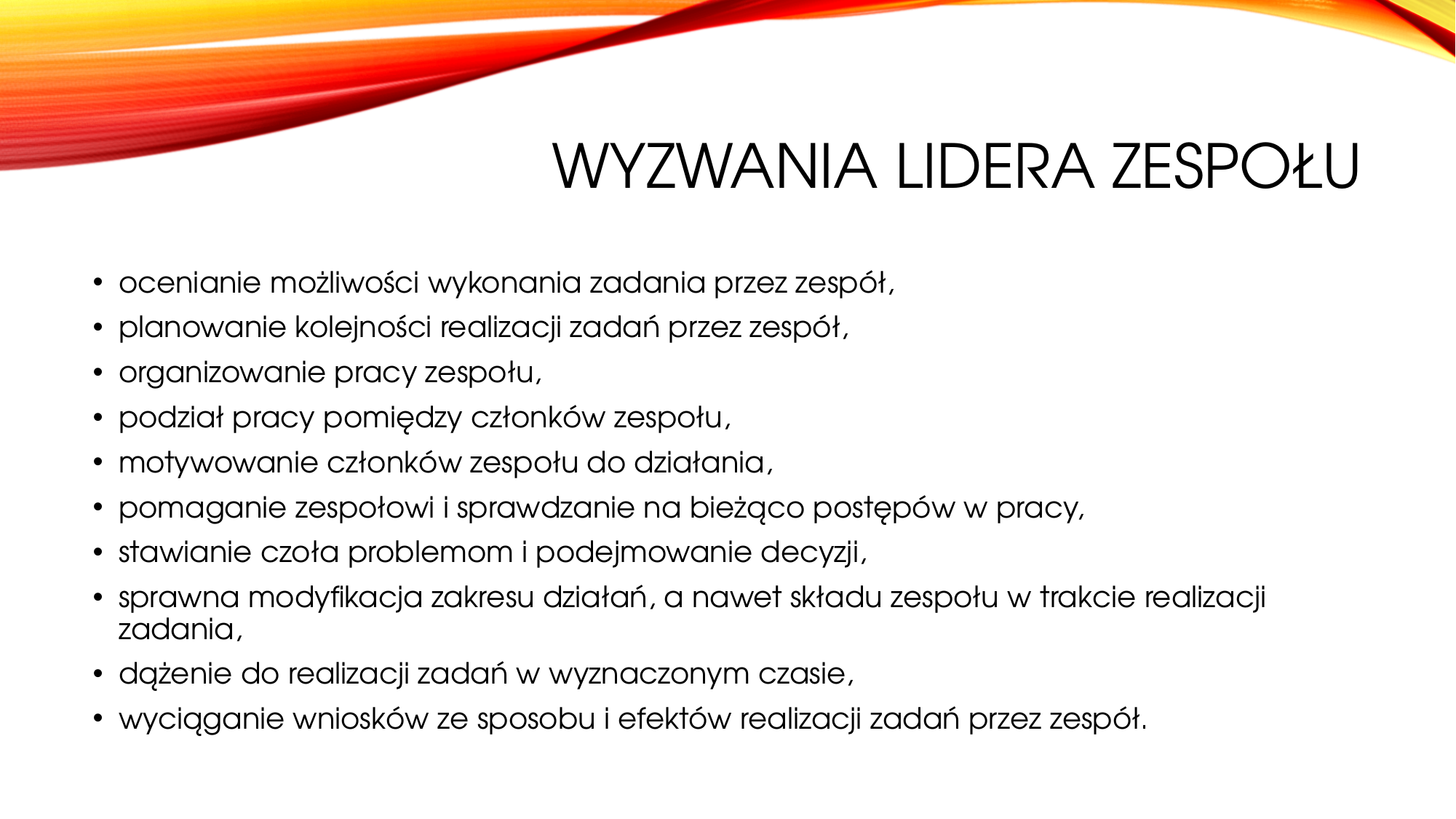

# Wyzwania lidera zespołu
ocenianie możliwości wykonania zadania przez zespół,
planowanie kolejności realizacji zadań przez zespół,
organizowanie pracy zespołu,
podział pracy pomiędzy członków zespołu,
motywowanie członków zespołu do działania,
pomaganie zespołowi i sprawdzanie na bieżąco postępów w pracy,
stawianie czoła problemom i podejmowanie decyzji,
sprawna modyfikacja zakresu działań, a nawet składu zespołu w trakcie realizacji zadania,
dążenie do realizacji zadań w wyznaczonym czasie,
wyciąganie wniosków ze sposobu i efektów realizacji zadań przez zespół.